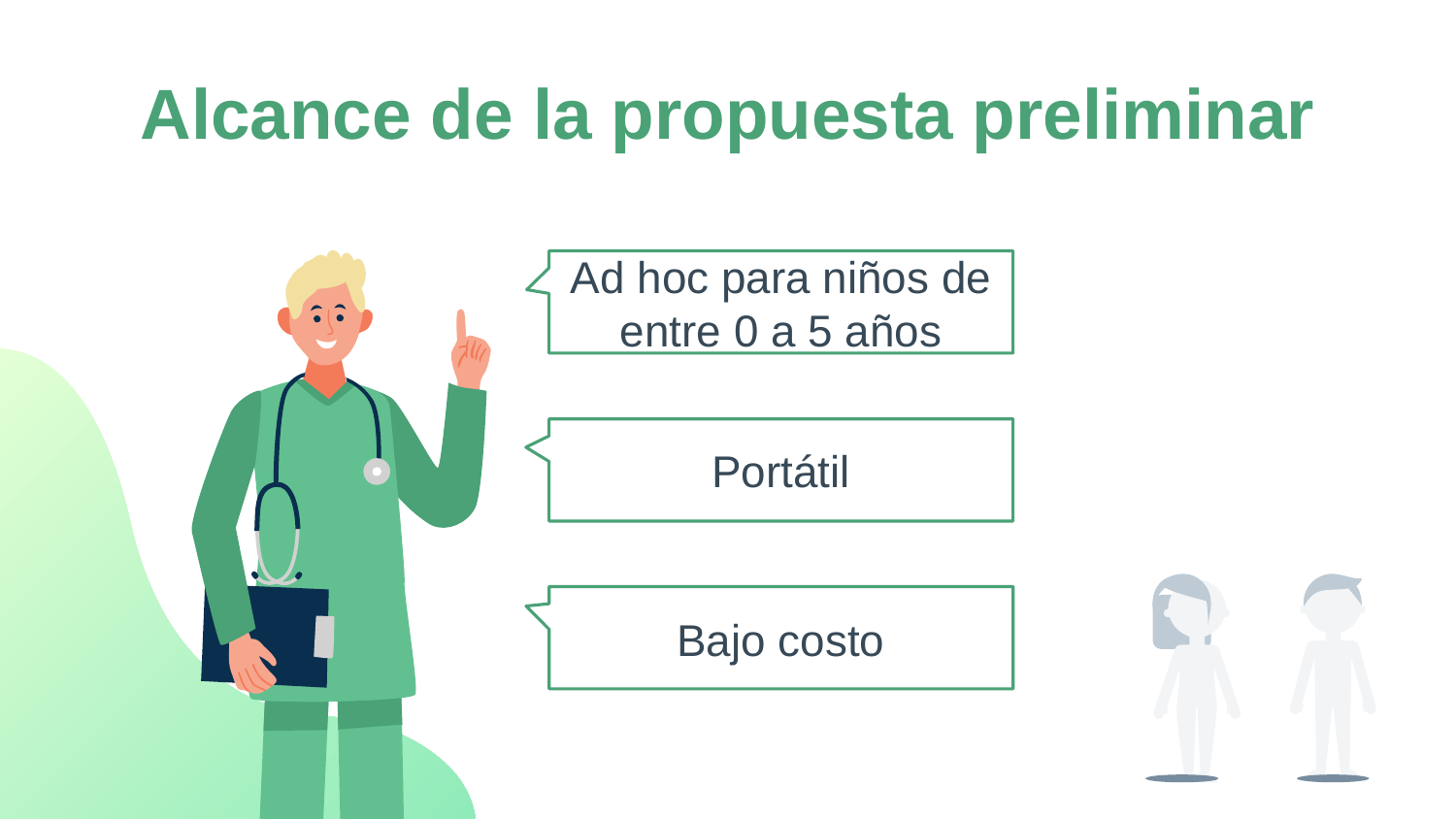

# Alcance de la propuesta preliminar

Ad hoc para niños de entre 0 a 5 años
Portátil

Bajo costo